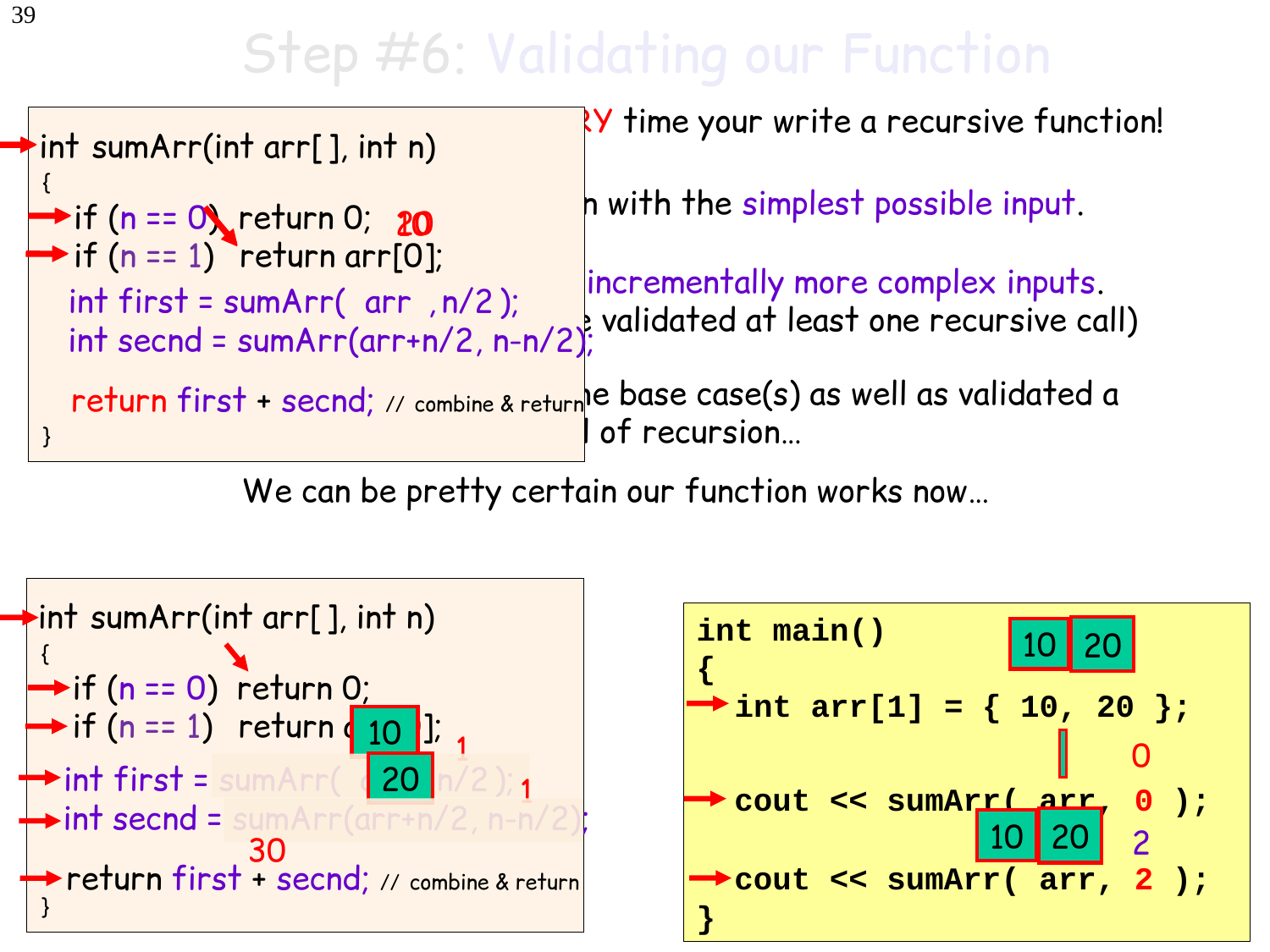

# Step #6: Validating our Function
39
You SHOULD do this step EVERY time your write a recursive function!

int
sumArr(int arr[ ], int n)
{

}
if (n == 0)  return 0;
if (n == 1)   return arr[0];

int first = sumArr(  arr  , n/2 );
int secnd = sumArr(arr+n/2, n-n/2);
return first + secnd; // combine & return

Start by testing your function with the simplest possible input.
20
10

Next test your function with incrementally more complex inputs.
(You can usually stop once you’ve validated at least one recursive call)
Our simplest input is an array with no elements.  So let’s pass in our array but specify a size of 0

(it’s as if the array has no items.)
Excellent! We’ve tested all of the base case(s) as well as validated a single level of recursion…

We can be pretty certain our function works now…
This is the correct result!  The sum of an empty array is zero!

Alright, next let’s test our function on an array with exactly one element…
Again, since n=0, it’s as if the array has no items.

int
sumArr(int arr[ ], int n)
{

}
if (n == 0)  return 0;
if (n == 1)   return arr[0];

int main()
{
  int arr[1] = { 10, 20 };

}
10
20

This is the correct result!  The sum of an array with one element is just arr[0].

10
1

0

20
int first = sumArr(  arr  , n/2 );
int secnd = sumArr(arr+n/2, n-n/2);
return first + secnd; // combine & return

1
cout << sumArr( arr, 0 );

10
20
2

30
cout << sumArr( arr, 2 );